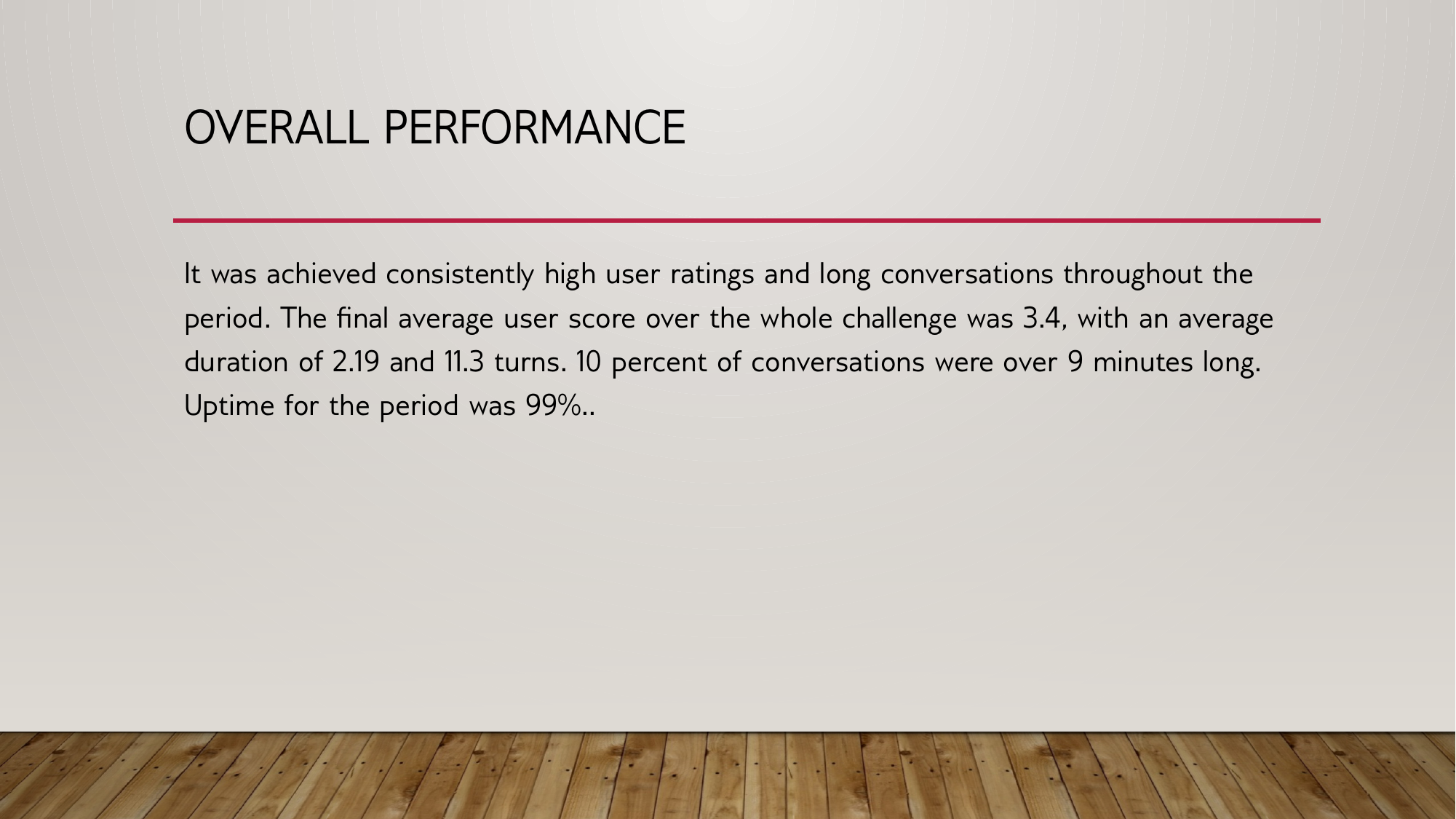

# Overall Performance
It was achieved consistently high user ratings and long conversations throughout the period. The final average user score over the whole challenge was 3.4, with an average duration of 2.19 and 11.3 turns. 10 percent of conversations were over 9 minutes long. Uptime for the period was 99%..